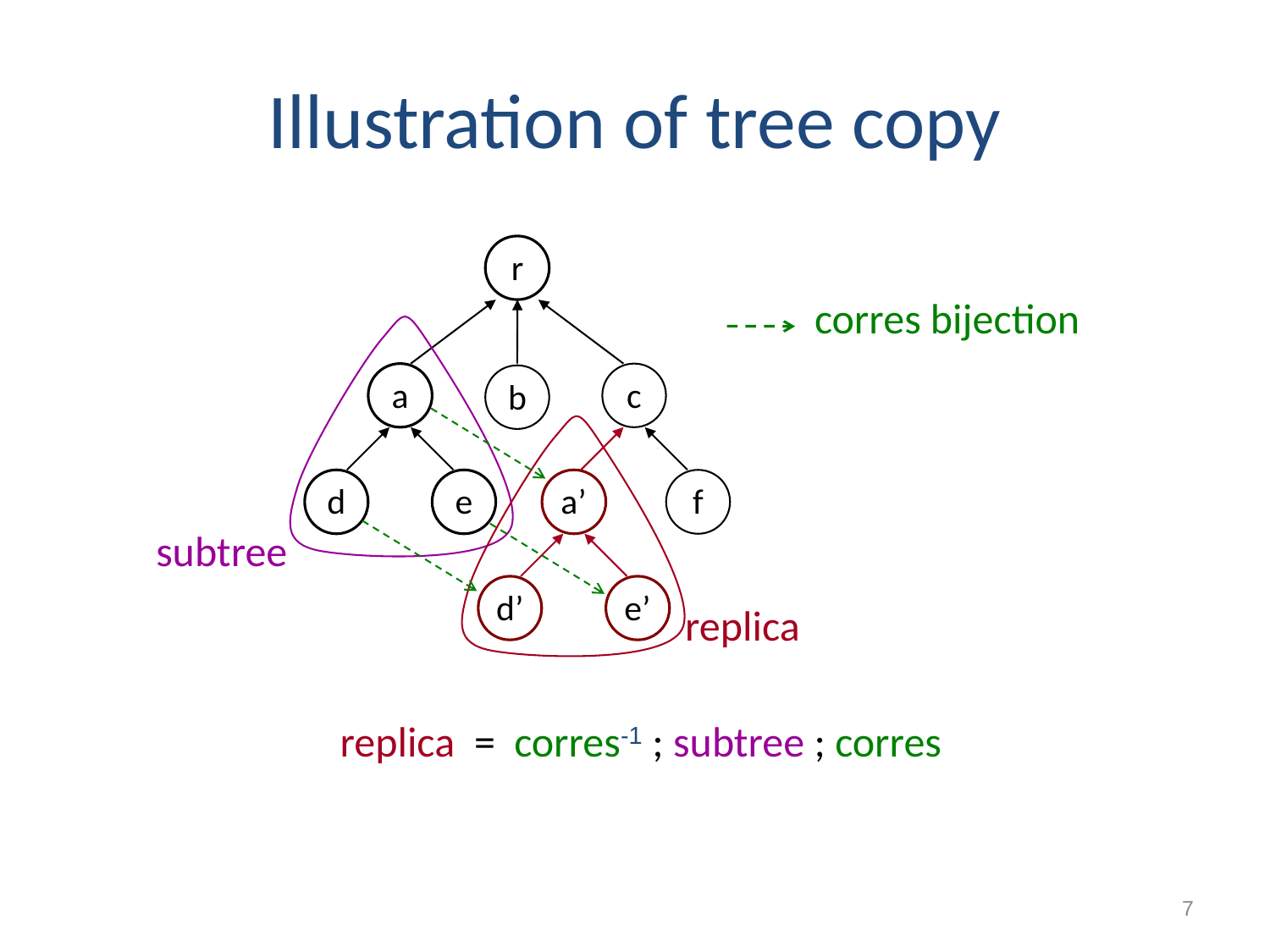

# Illustration of tree copy
r

a
c
b

d
e
f
corres bijection

replica  =  corres-1 ; subtree ; corres

a’

d’
e’
replica

subtree
7